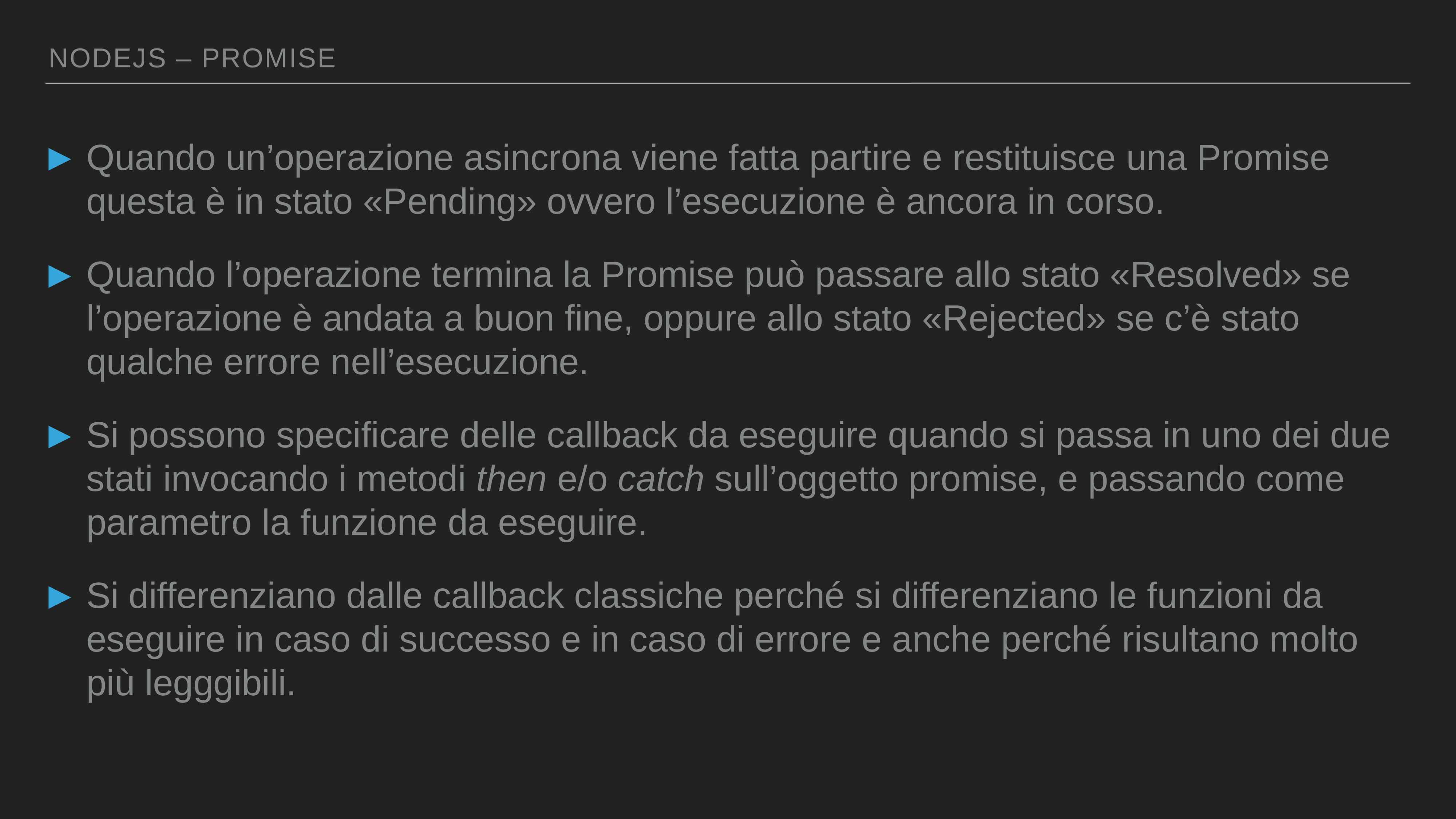

Nodejs – PROMISE
Quando un’operazione asincrona viene fatta partire e restituisce una Promise questa è in stato «Pending» ovvero l’esecuzione è ancora in corso.
Quando l’operazione termina la Promise può passare allo stato «Resolved» se l’operazione è andata a buon fine, oppure allo stato «Rejected» se c’è stato qualche errore nell’esecuzione.
Si possono specificare delle callback da eseguire quando si passa in uno dei due stati invocando i metodi then e/o catch sull’oggetto promise, e passando come parametro la funzione da eseguire.
Si differenziano dalle callback classiche perché si differenziano le funzioni da eseguire in caso di successo e in caso di errore e anche perché risultano molto più legggibili.